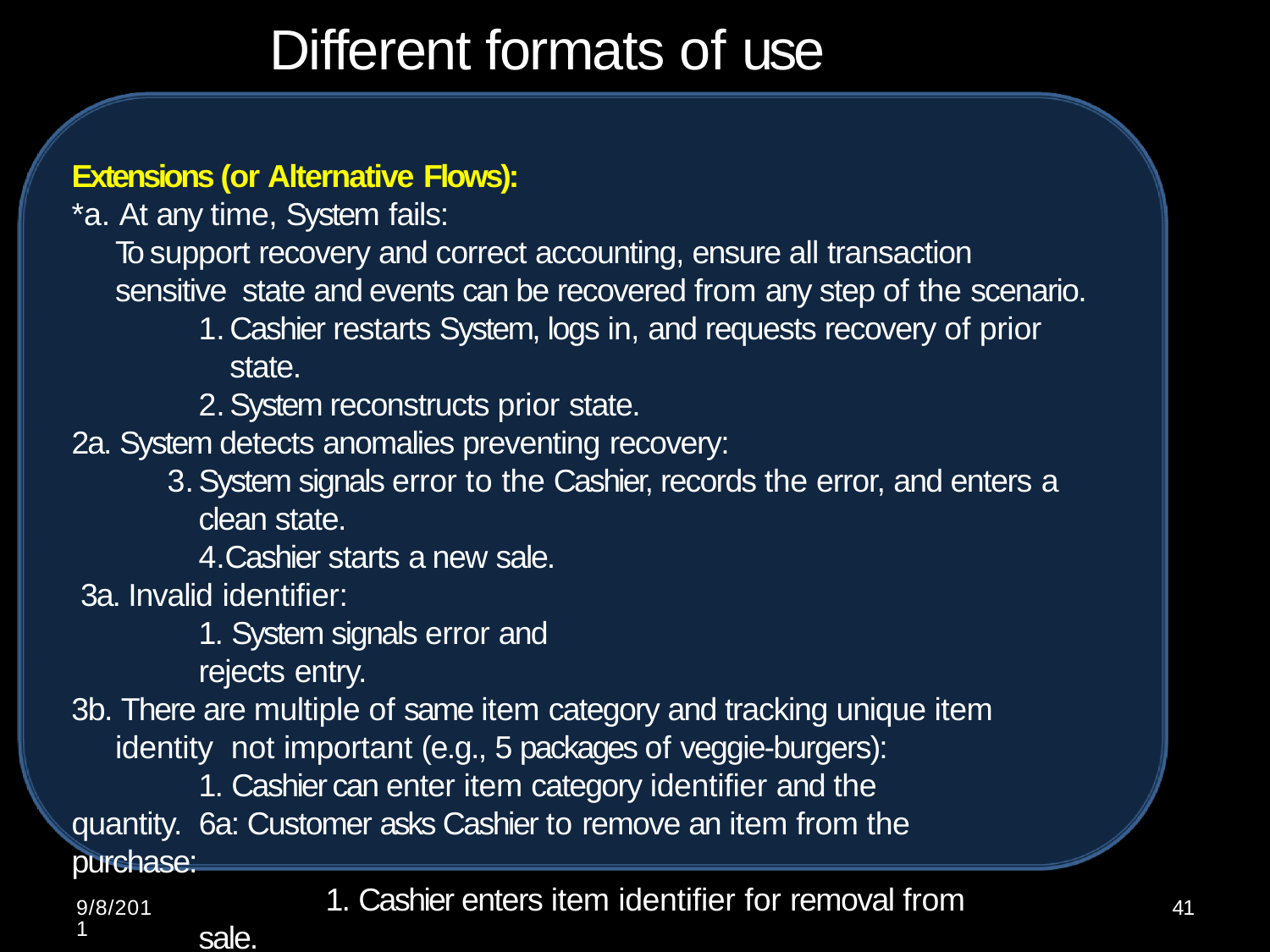

# Different formats of use cases :

Extensions (or Alternative Flows):
*a. At any time, System fails:
To support recovery and correct accounting, ensure all transaction sensitive  state and events can be recovered from any step of the scenario.
Cashier restarts System, logs in, and requests recovery of prior state.
System reconstructs prior state.
2a. System detects anomalies preventing recovery:
System signals error to the Cashier, records the error, and enters a  clean state.
Cashier starts a new sale.  3a. Invalid identifier:
1. System signals error and rejects entry.
3b. There are multiple of same item category and tracking unique item identity  not important (e.g., 5 packages of veggie-burgers):
1. Cashier can enter item category identifier and the quantity.  6a: Customer asks Cashier to remove an item from the purchase:
1. Cashier enters item identifier for removal from sale.
9/8/2011
41